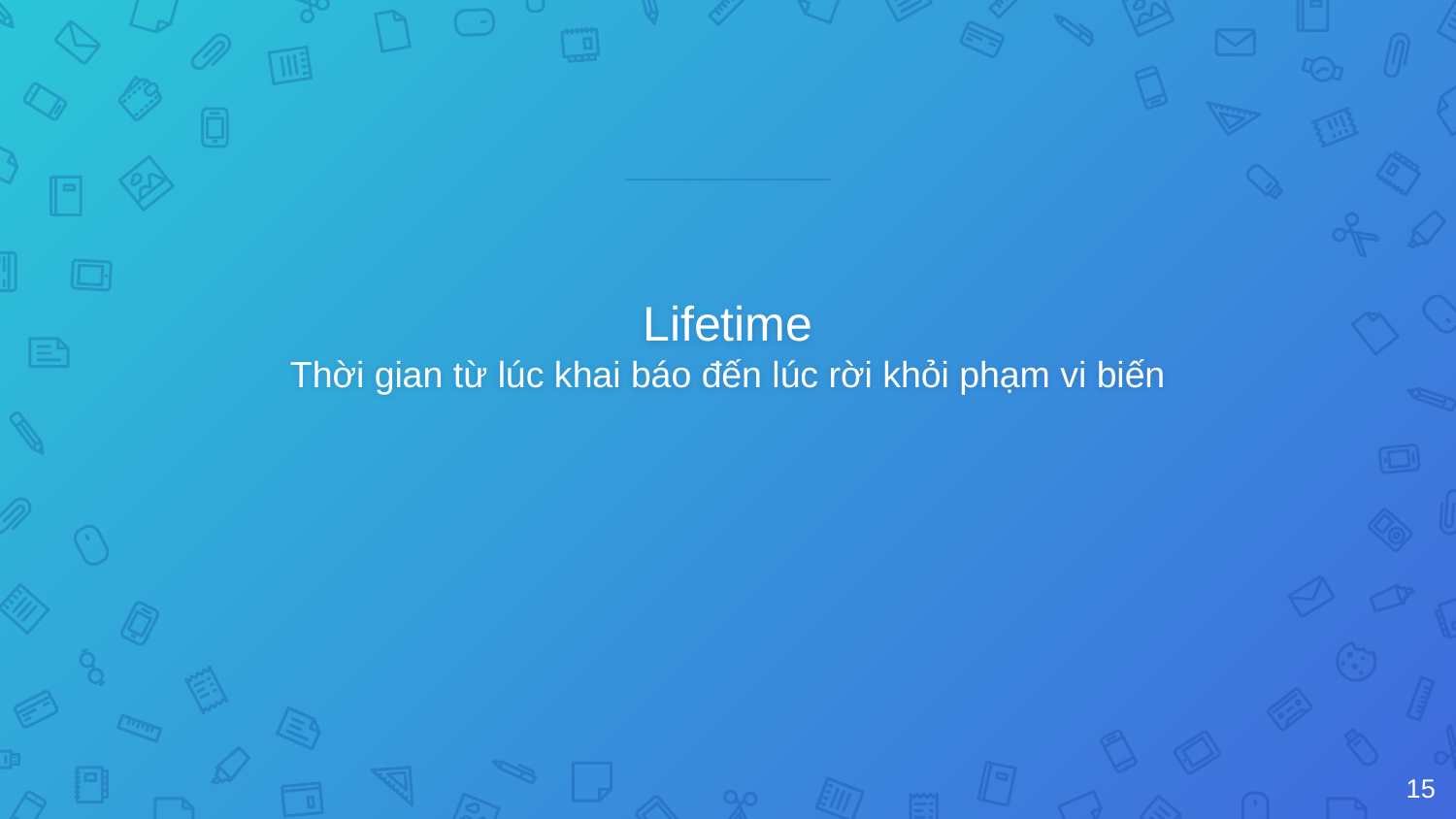

# Lifetime Thời gian từ lúc khai báo đến lúc rời khỏi phạm vi biến
15